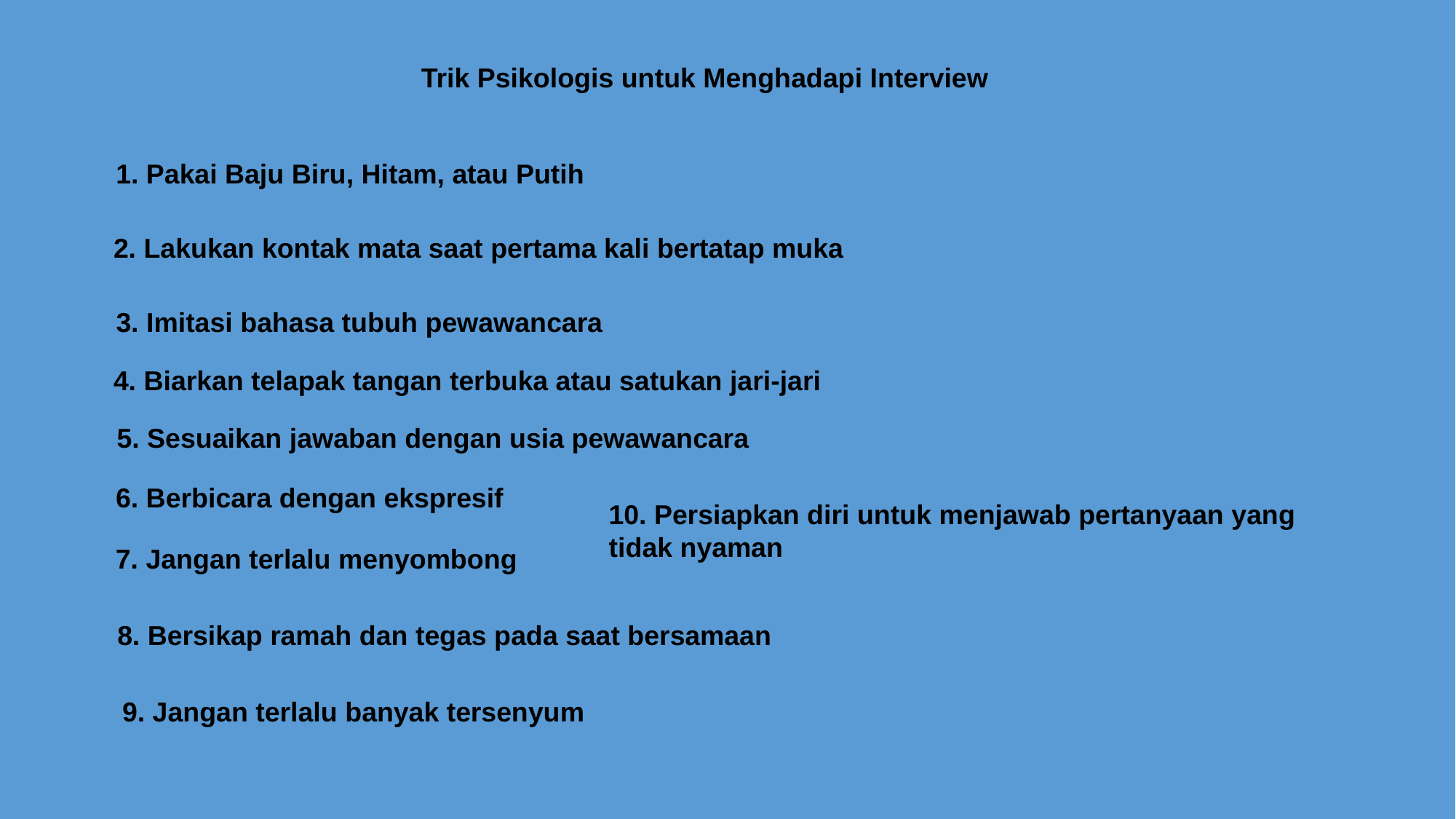

Trik Psikologis untuk Menghadapi Interview
1. Pakai Baju Biru, Hitam, atau Putih
2. Lakukan kontak mata saat pertama kali bertatap muka
3. Imitasi bahasa tubuh pewawancara
4. Biarkan telapak tangan terbuka atau satukan jari-jari
5. Sesuaikan jawaban dengan usia pewawancara
6. Berbicara dengan ekspresif
10. Persiapkan diri untuk menjawab pertanyaan yang tidak nyaman
7. Jangan terlalu menyombong
8. Bersikap ramah dan tegas pada saat bersamaan
9. Jangan terlalu banyak tersenyum